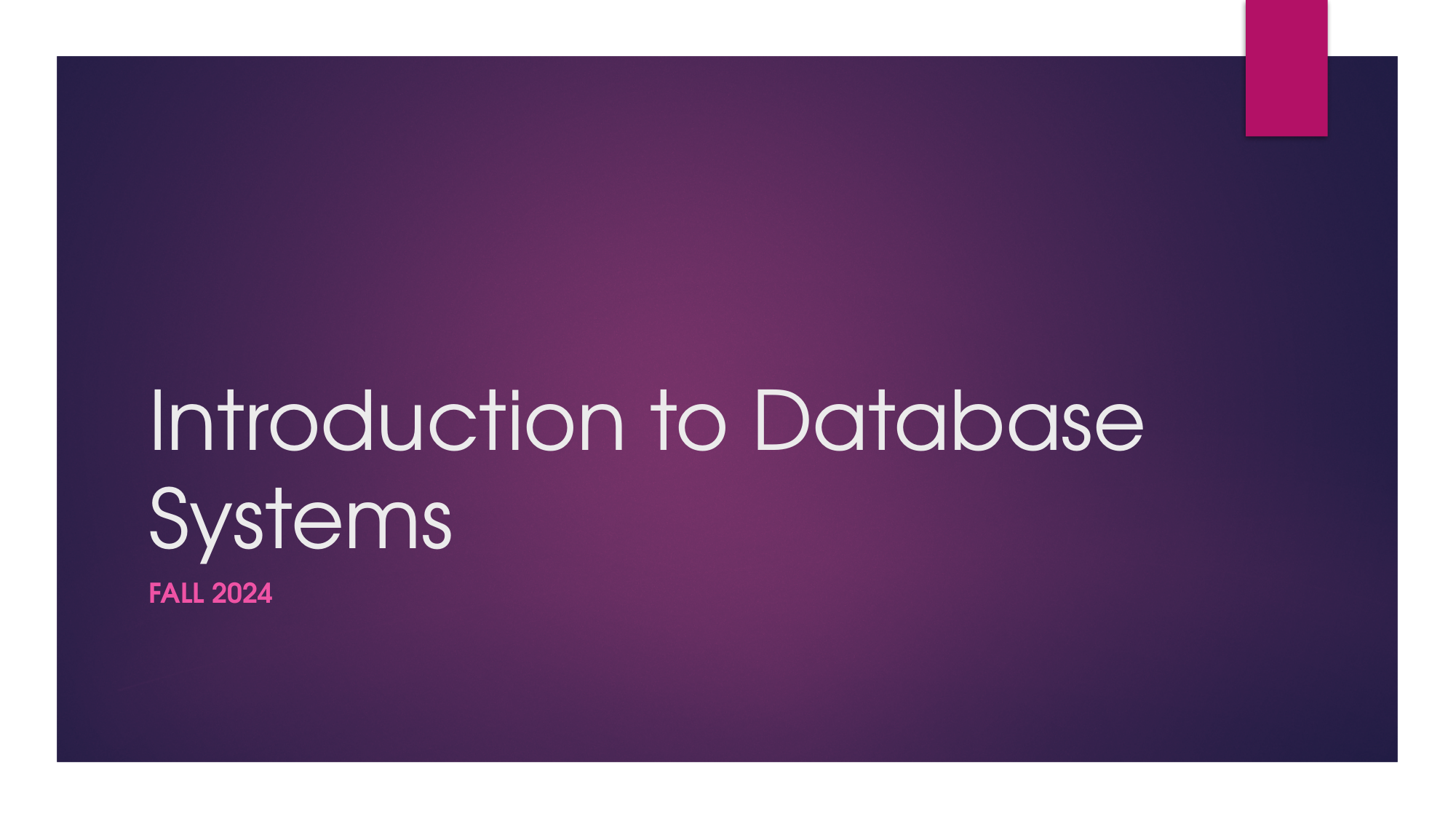

# Introduction to Database Systems
Fall 2024